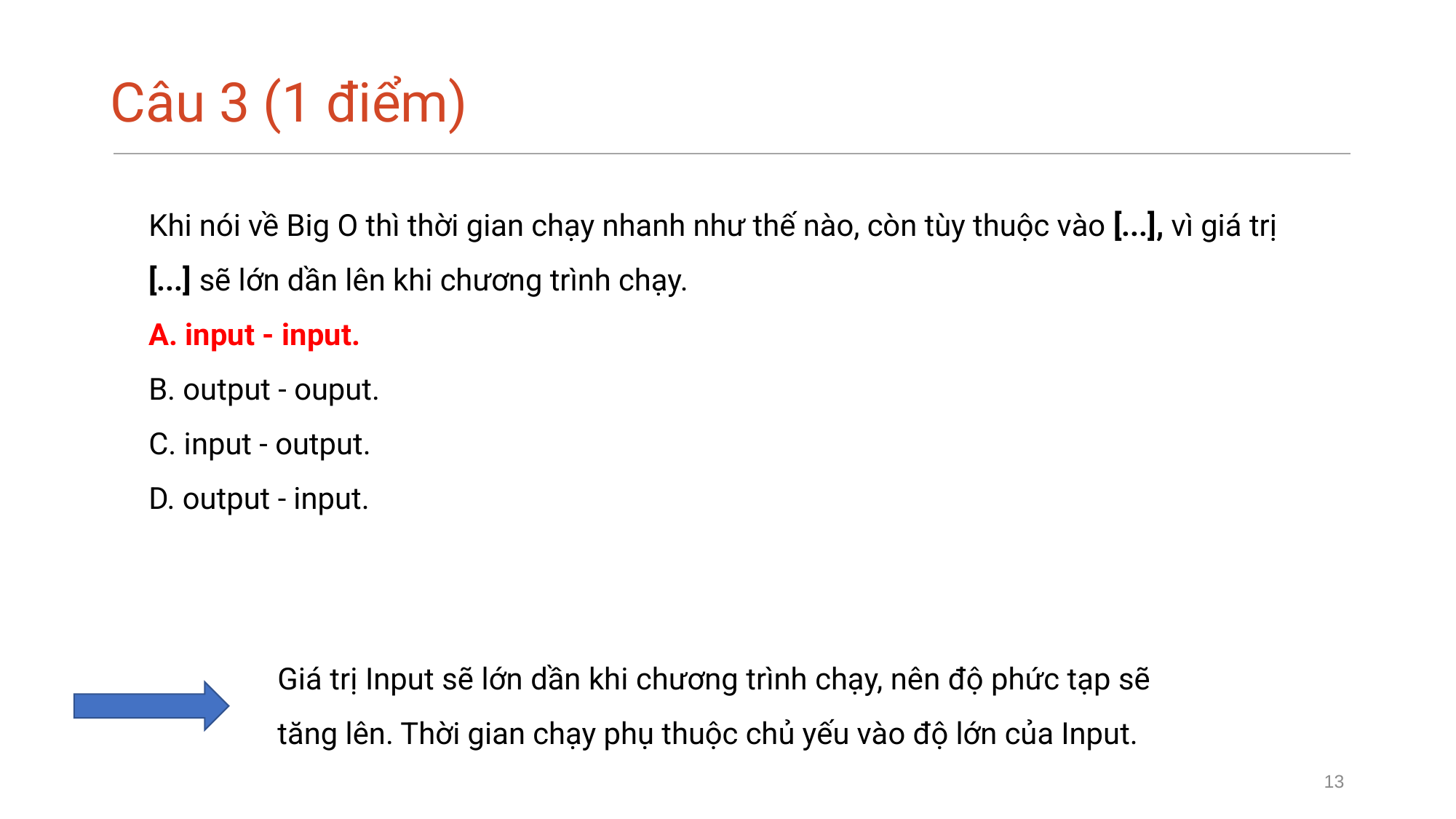

# Câu 3 (1 điểm)
Khi nói về Big O thì thời gian chạy nhanh như thế nào, còn tùy thuộc vào [...], vì giá trị [...] sẽ lớn dần lên khi chương trình chạy.
A. input - input.
B. output - ouput.
C. input - output.
D. output - input.
Giá trị Input sẽ lớn dần khi chương trình chạy, nên độ phức tạp sẽ tăng lên. Thời gian chạy phụ thuộc chủ yếu vào độ lớn của Input.

13